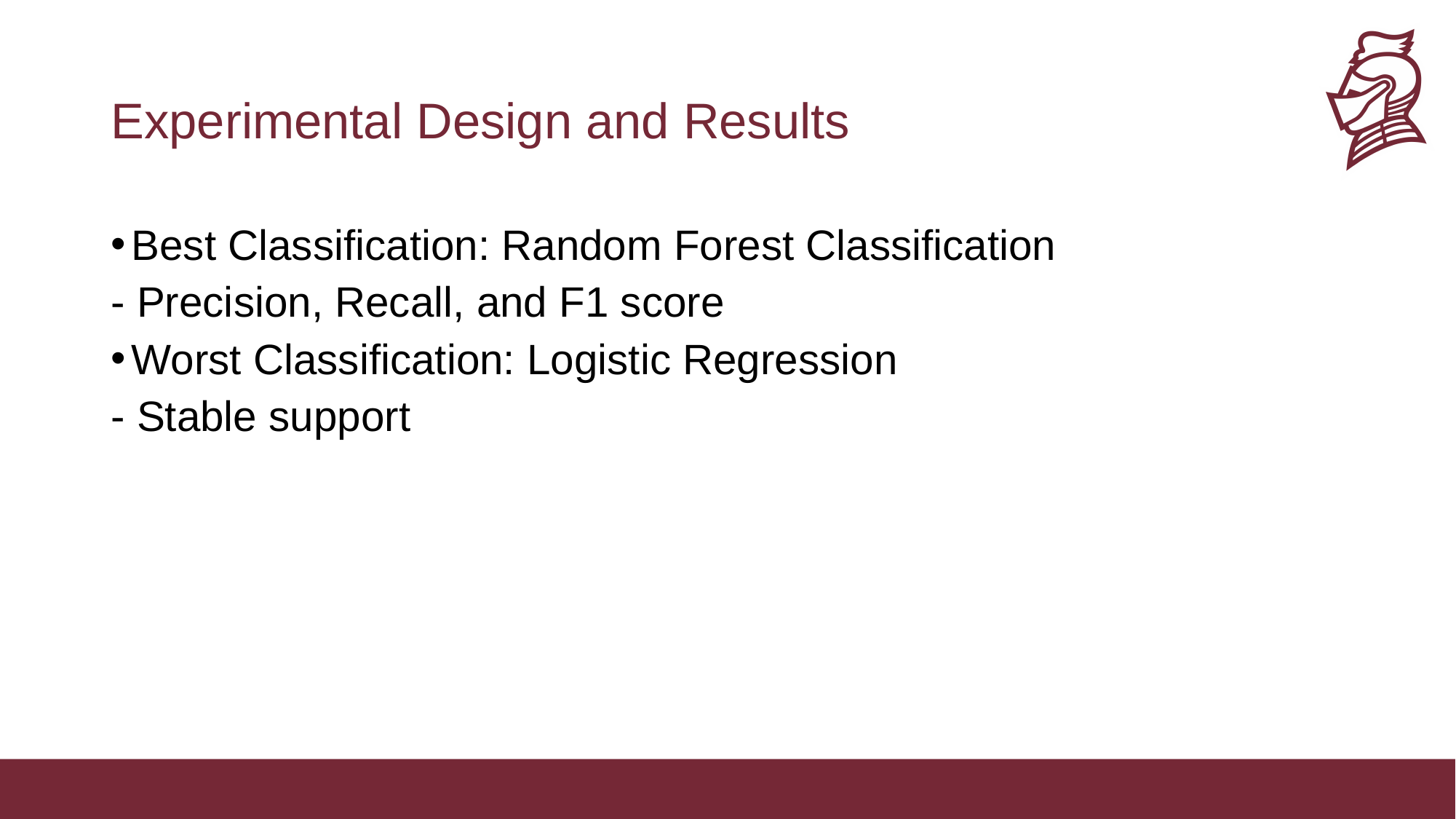

# Experimental Design and Results
Best Classification: Random Forest Classification
- Precision, Recall, and F1 score
Worst Classification: Logistic Regression
- Stable support